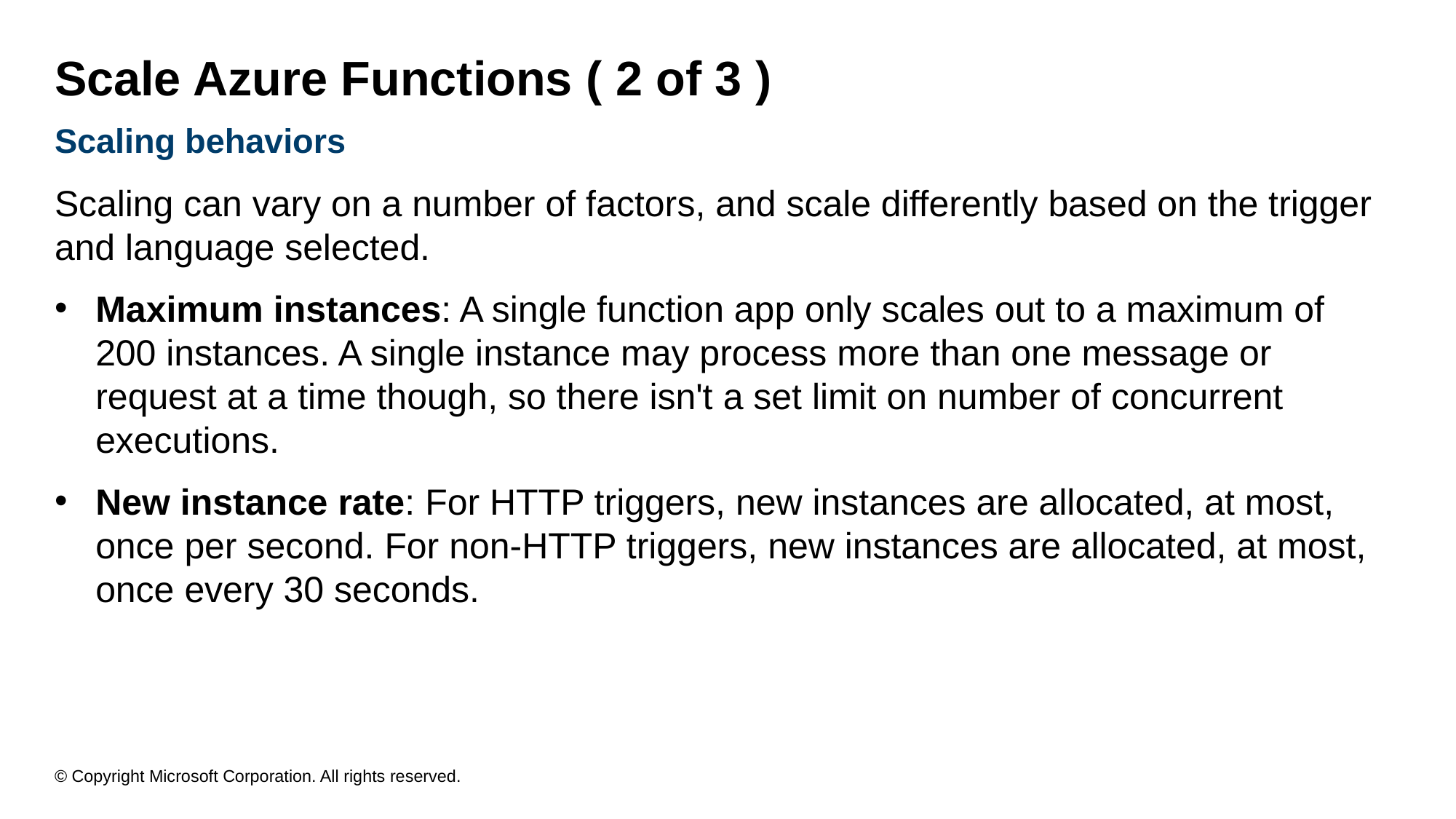

# Scale Azure Functions ( 2 of 3 )
Scaling behaviors
Scaling can vary on a number of factors, and scale differently based on the trigger and language selected.
Maximum instances: A single function app only scales out to a maximum of 200 instances. A single instance may process more than one message or request at a time though, so there isn't a set limit on number of concurrent executions.
New instance rate: For HTTP triggers, new instances are allocated, at most, once per second. For non-HTTP triggers, new instances are allocated, at most, once every 30 seconds.